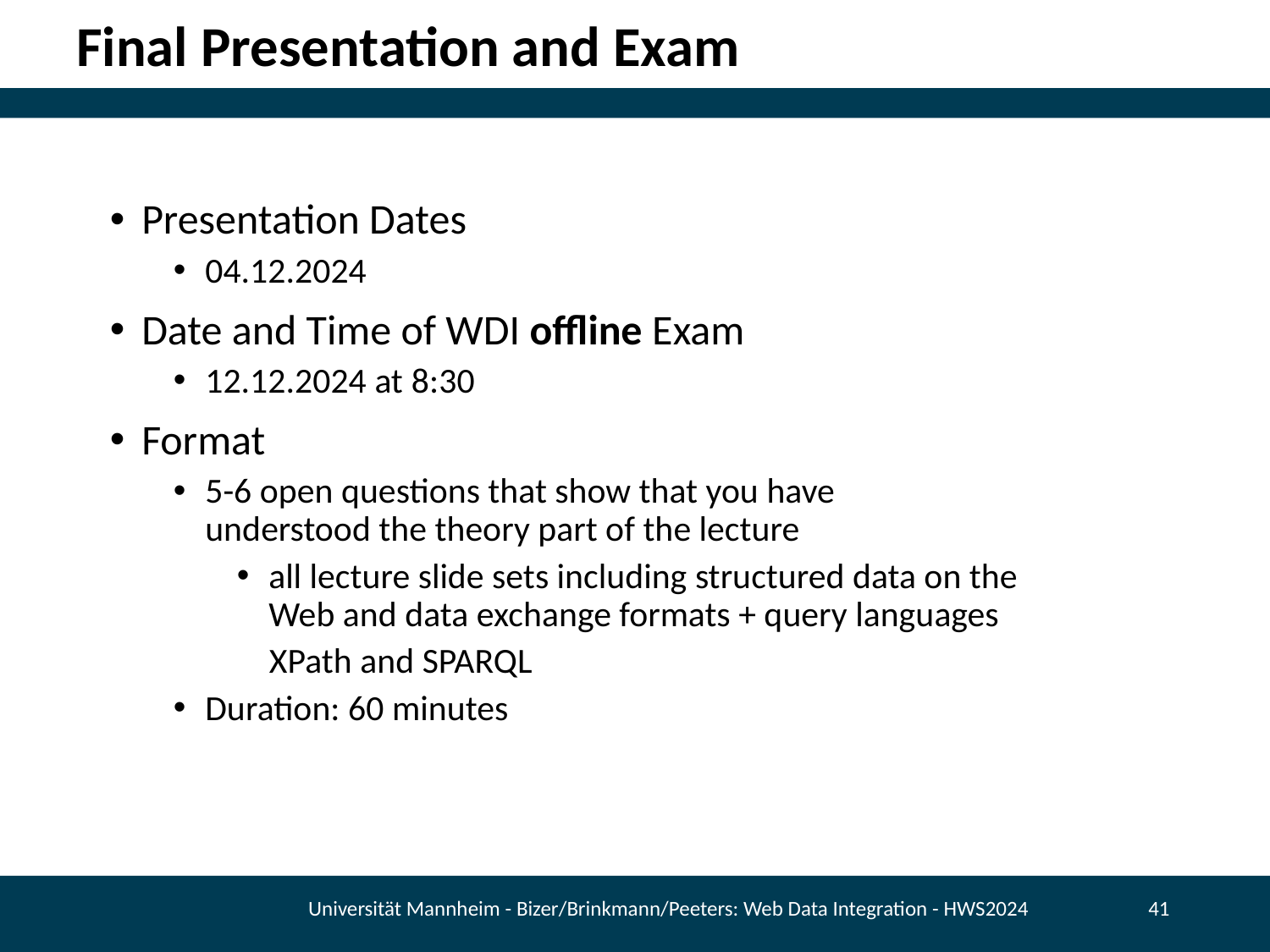

# Final Presentation and Exam
Presentation Dates
04.12.2024
Date and Time of WDI offline Exam
12.12.2024 at 8:30
Format
5-6 open questions that show that you have
understood the theory part of the lecture
all lecture slide sets including structured data on the
Web and data exchange formats + query languages
    XPath and SPARQL
Duration: 60 minutes
Universität Mannheim - Bizer/Brinkmann/Peeters: Web Data Integration - HWS2024
41